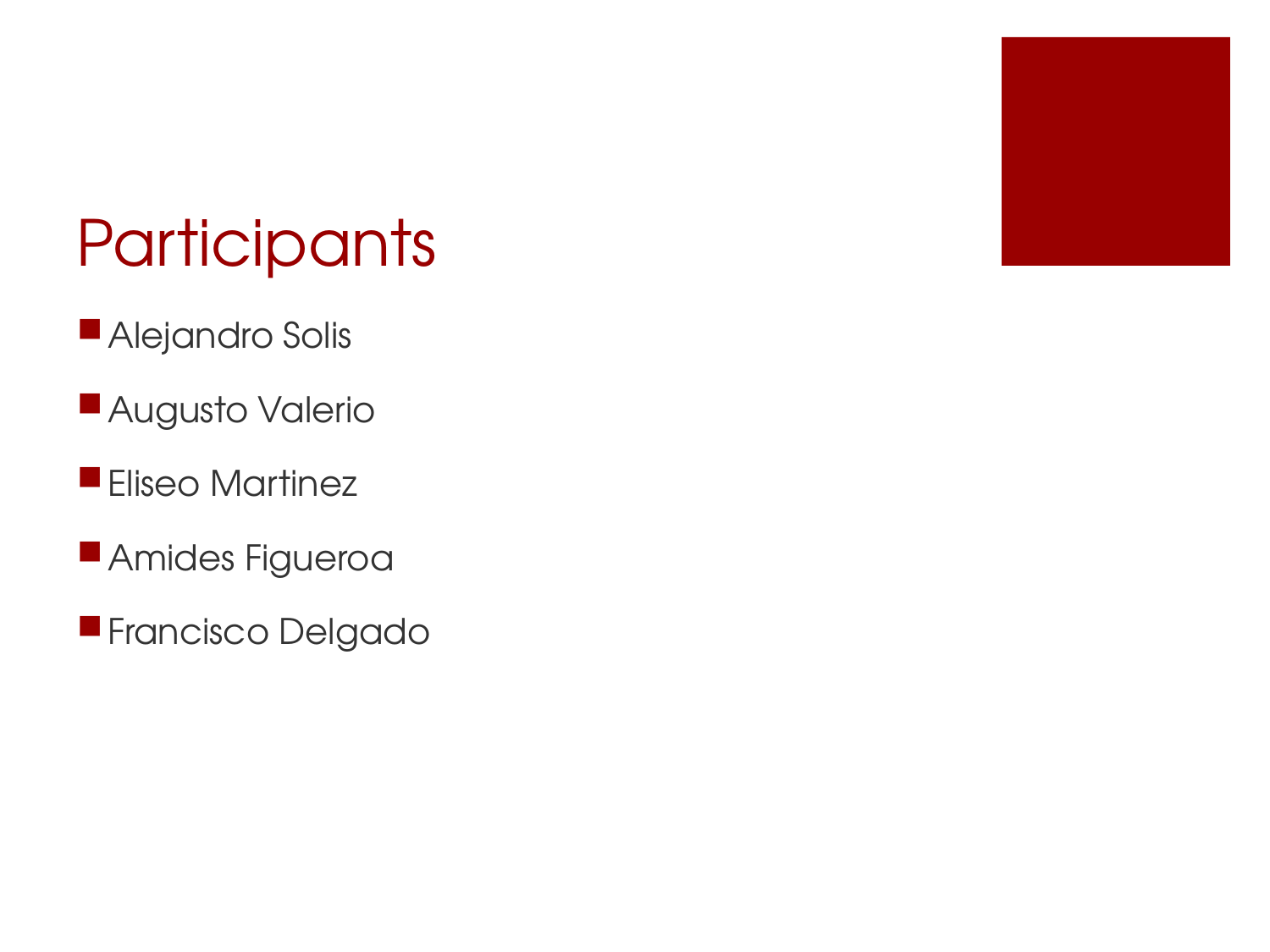

# Participants
Alejandro Solis
Augusto Valerio
Eliseo Martinez
Amides Figueroa
Francisco Delgado